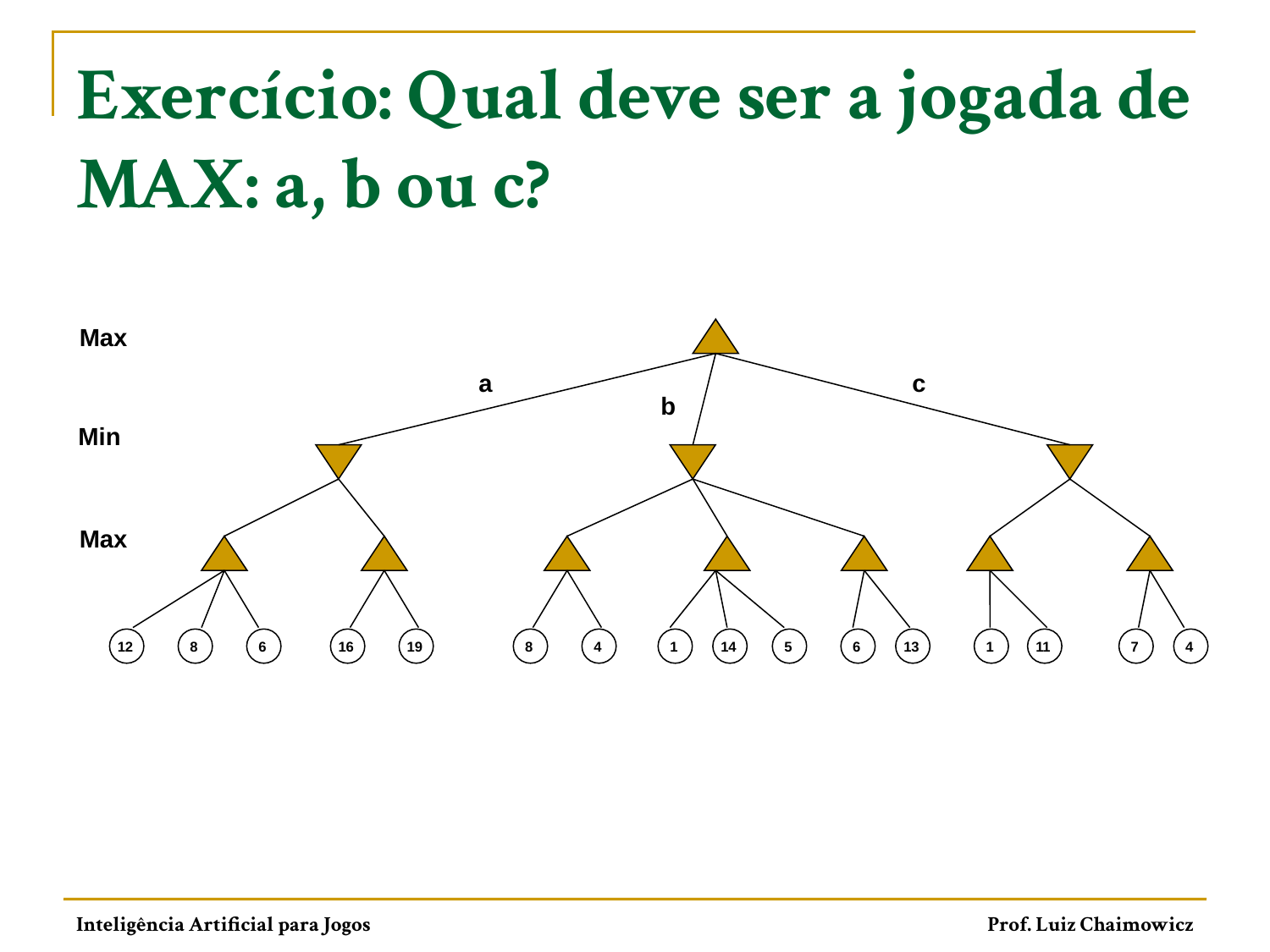

# Exercício: Qual deve ser a jogada de MAX: a, b ou c?
Max

a
c
b
Min

Max

12

8

6

16

19

8

4

1

14

5

6

13

1

11

7

4
Inteligência Artificial para Jogos